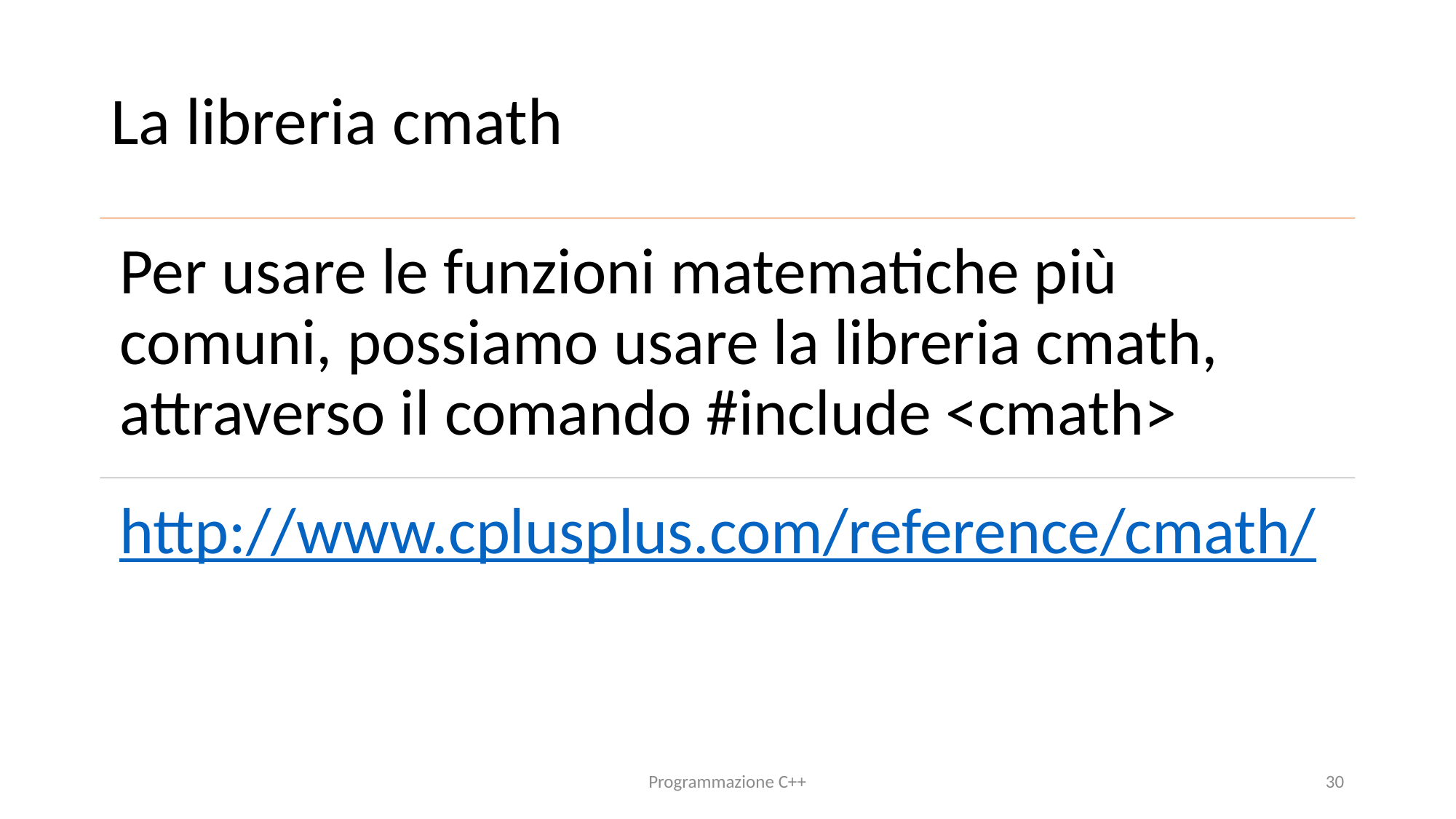

# La libreria cmath
Per usare le funzioni matematiche più comuni, possiamo usare la libreria cmath, attraverso il comando #include <cmath>
http://www.cplusplus.com/reference/cmath/
Programmazione C++
30